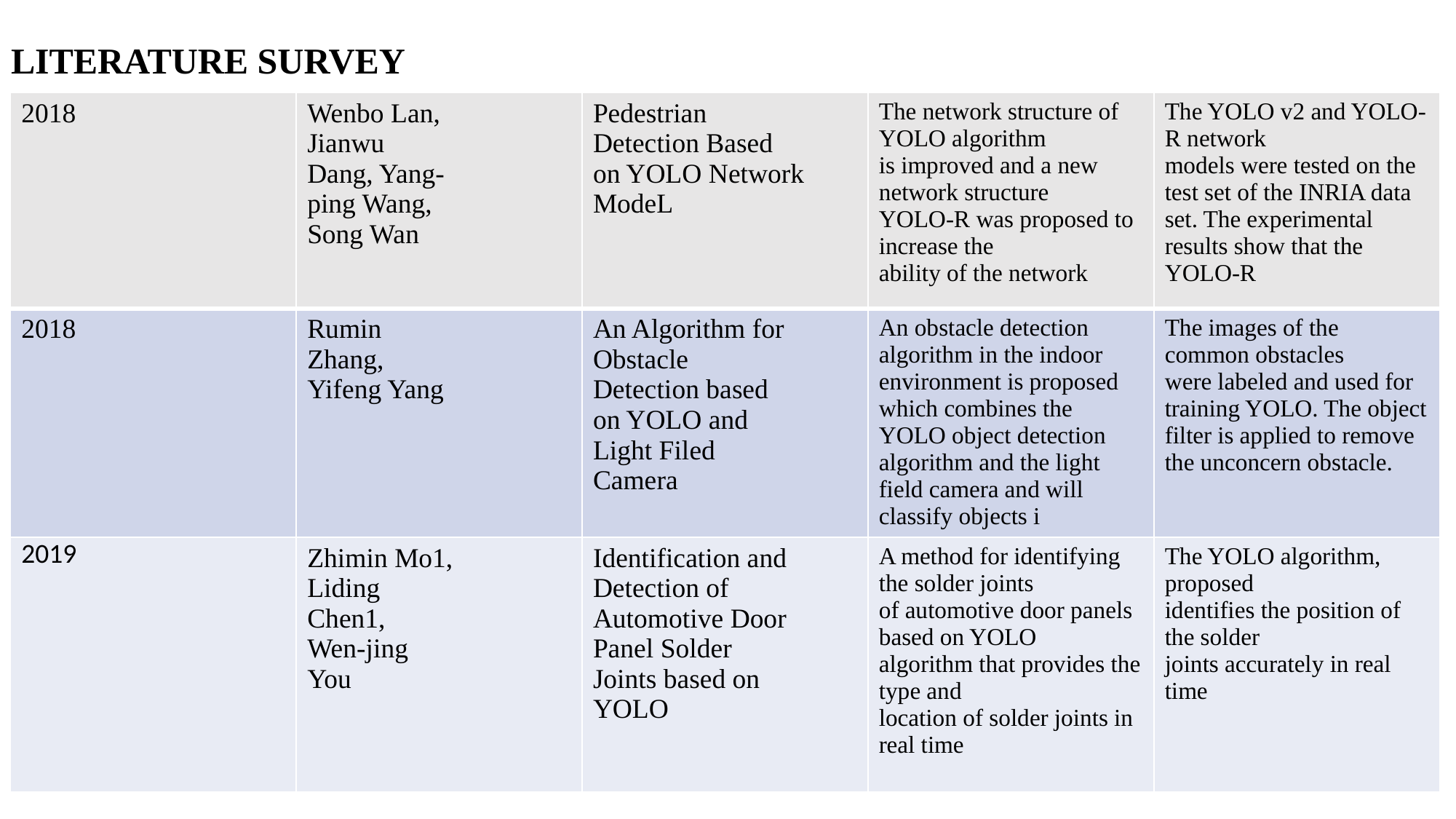

# LITERATURE SURVEY
| 2018 | Wenbo Lan, Jianwu Dang, Yang- ping Wang, Song Wan | Pedestrian Detection Based on YOLO Network ModeL | The network structure of YOLO algorithm is improved and a new network structure YOLO-R was proposed to increase the ability of the network | The YOLO v2 and YOLO-R network models were tested on the test set of the INRIA data set. The experimental results show that the YOLO-R |
| --- | --- | --- | --- | --- |
| 2018 | Rumin Zhang, Yifeng Yang | An Algorithm for Obstacle Detection based on YOLO and Light Filed Camera | An obstacle detection algorithm in the indoor environment is proposed which combines the YOLO object detection algorithm and the light field camera and will classify objects i | The images of the common obstacles were labeled and used for training YOLO. The object filter is applied to remove the unconcern obstacle. |
| 2019 | Zhimin Mo1, Liding Chen1, Wen-jing You | Identification and Detection of Automotive Door Panel Solder Joints based on YOLO | A method for identifying the solder joints of automotive door panels based on YOLO algorithm that provides the type and location of solder joints in real time | The YOLO algorithm, proposed identifies the position of the solder joints accurately in real time |
7